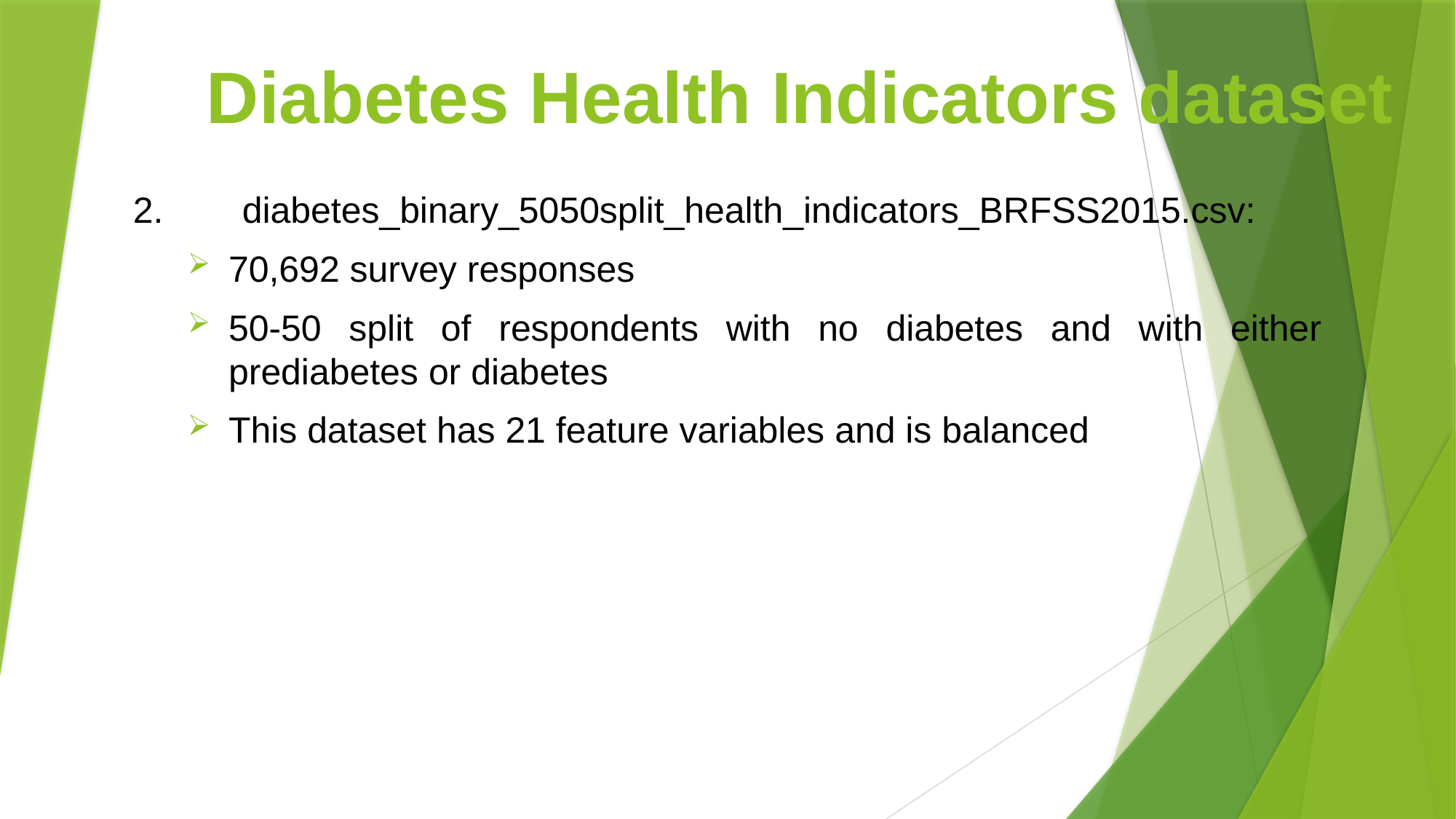

Diabetes Health Indicators dataset
2.	diabetes_binary_5050split_health_indicators_BRFSS2015.csv:
70,692 survey responses
50-50 split of respondents with no diabetes and with either prediabetes or diabetes
This dataset has 21 feature variables and is balanced